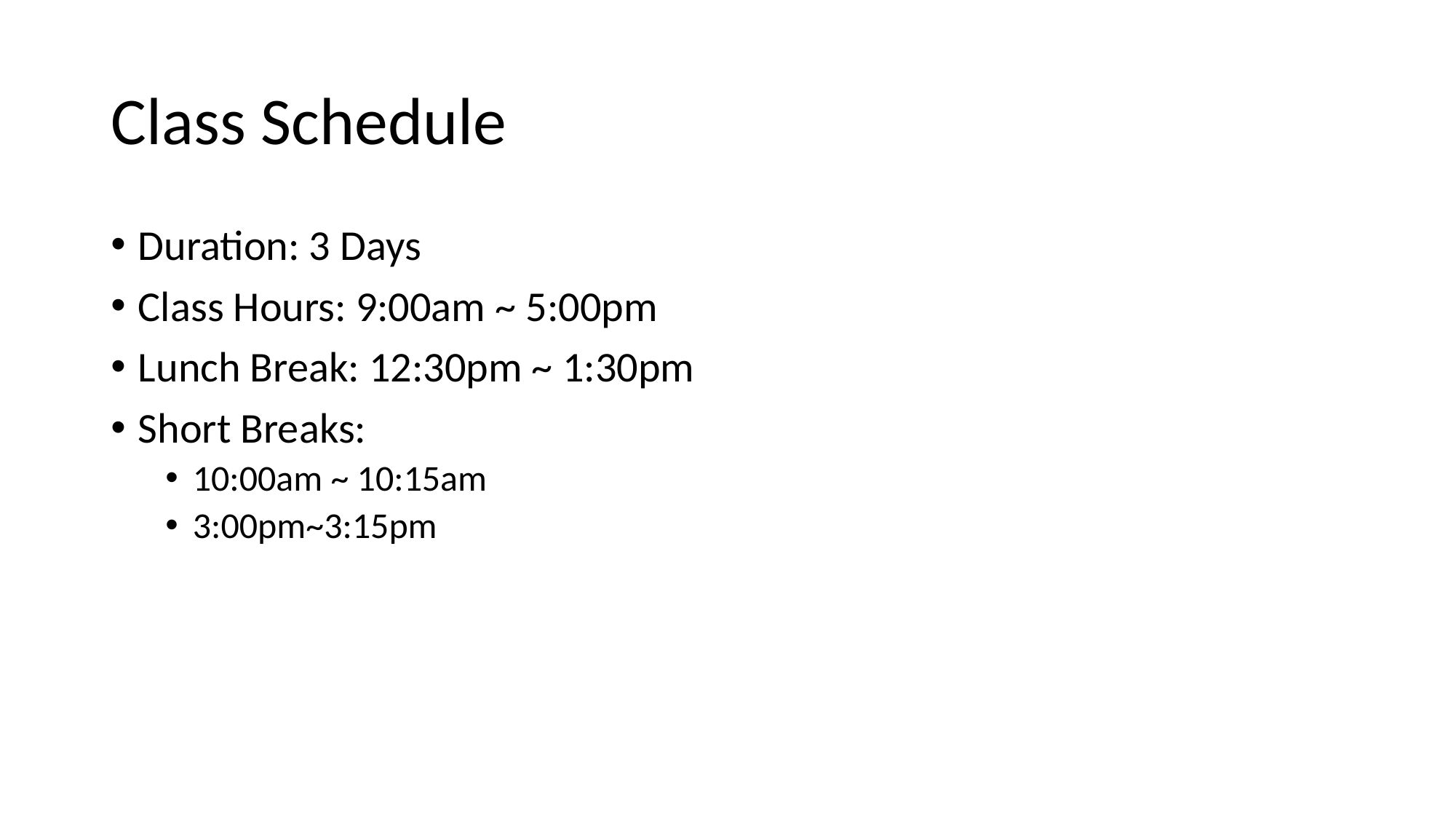

# Class Schedule
Duration: 3 Days
Class Hours: 9:00am ~ 5:00pm
Lunch Break: 12:30pm ~ 1:30pm
Short Breaks:
10:00am ~ 10:15am
3:00pm~3:15pm